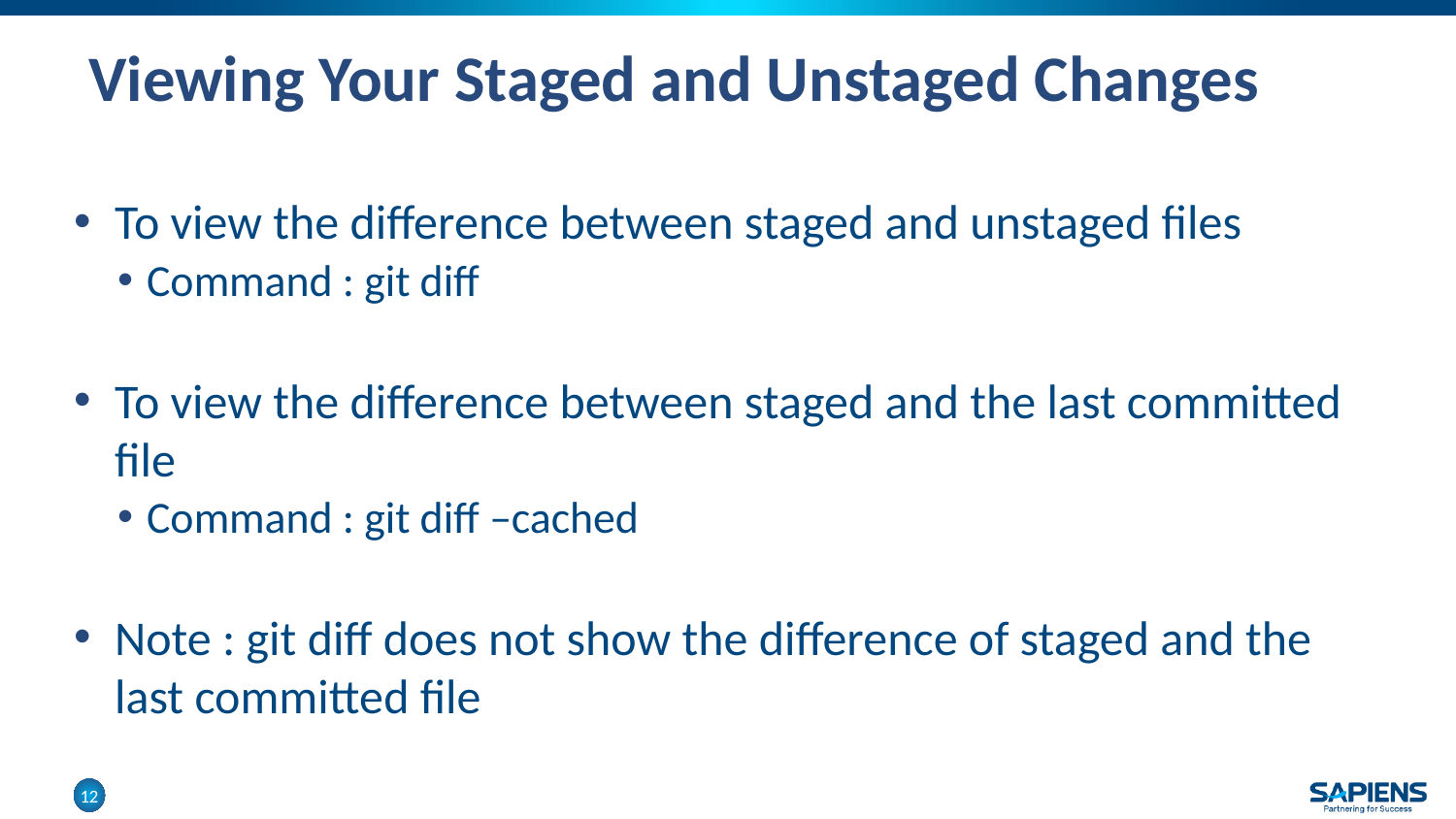

# Viewing Your Staged and Unstaged Changes

To view the difference between staged and unstaged files
Command : git diff

To view the difference between staged and the last committed file
Command : git diff –cached

Note : git diff does not show the difference of staged and the last committed file
12